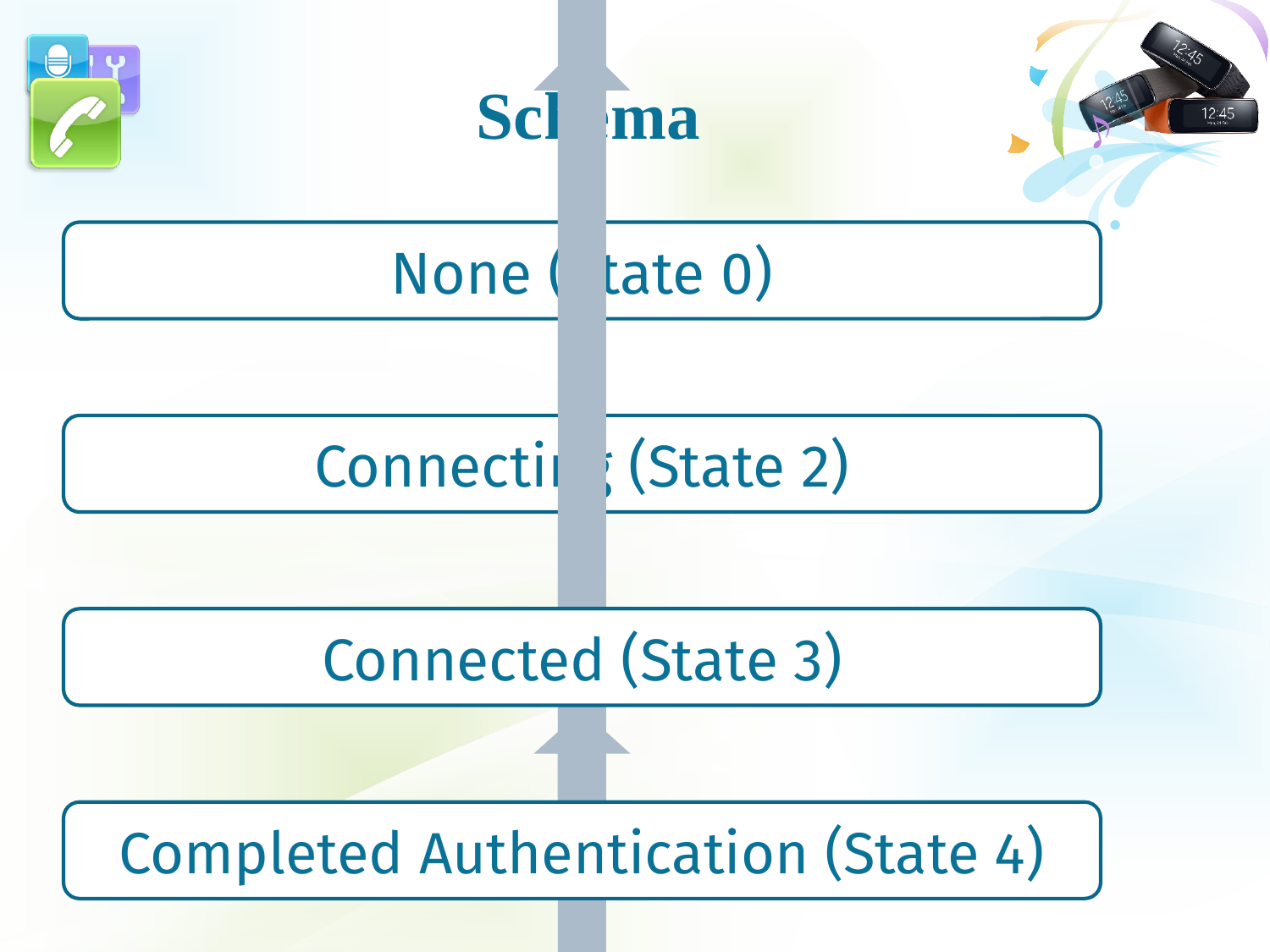

# Schema
None (State 0)
Completed Authentication (State 4)
Connected (State 3)
Connecting (State 2)